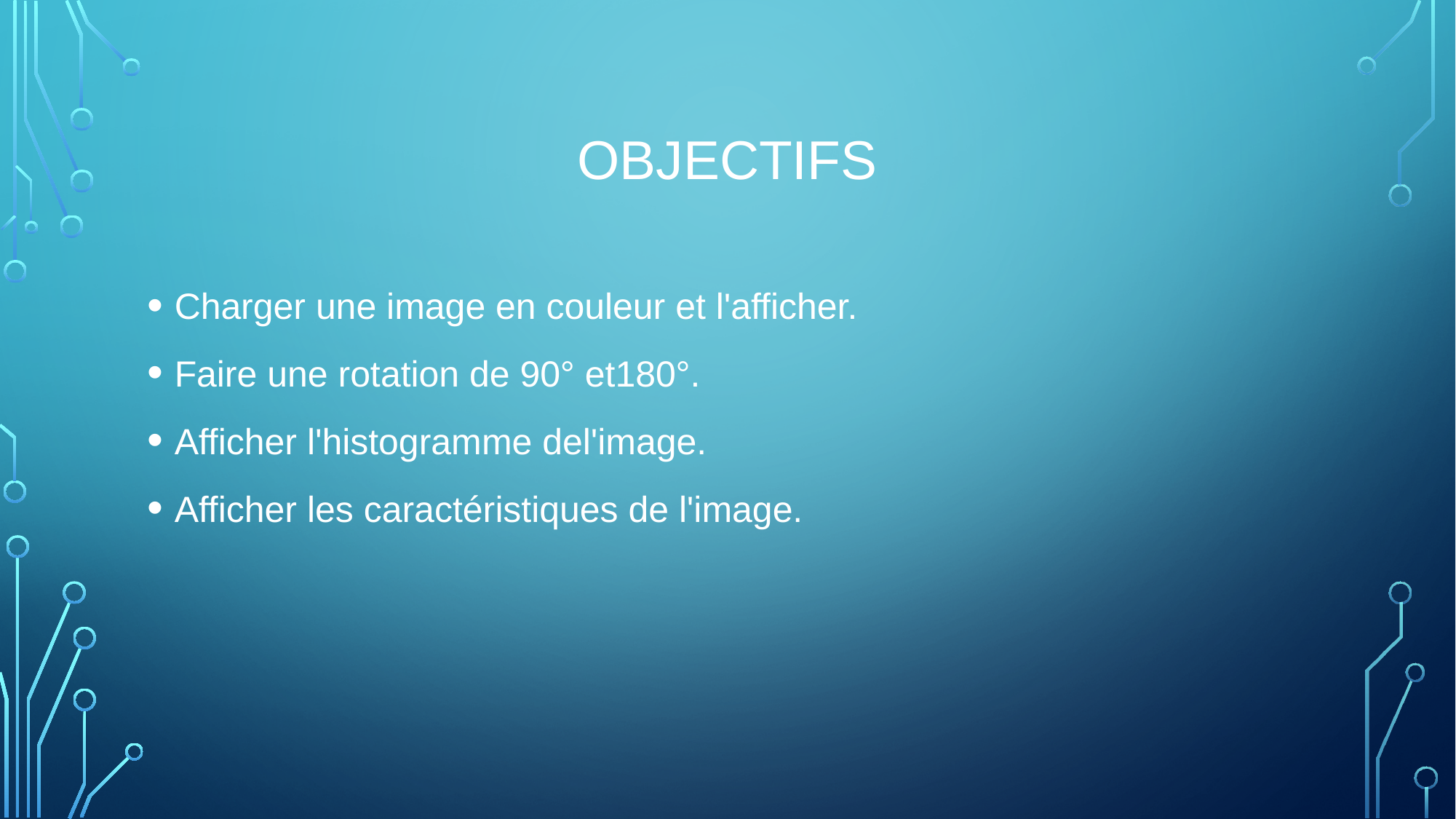

# Objectifs
Charger une image en couleur et l'afficher.
Faire une rotation de 90° et180°.
Afficher l'histogramme del'image.
Afficher les caractéristiques de l'image.